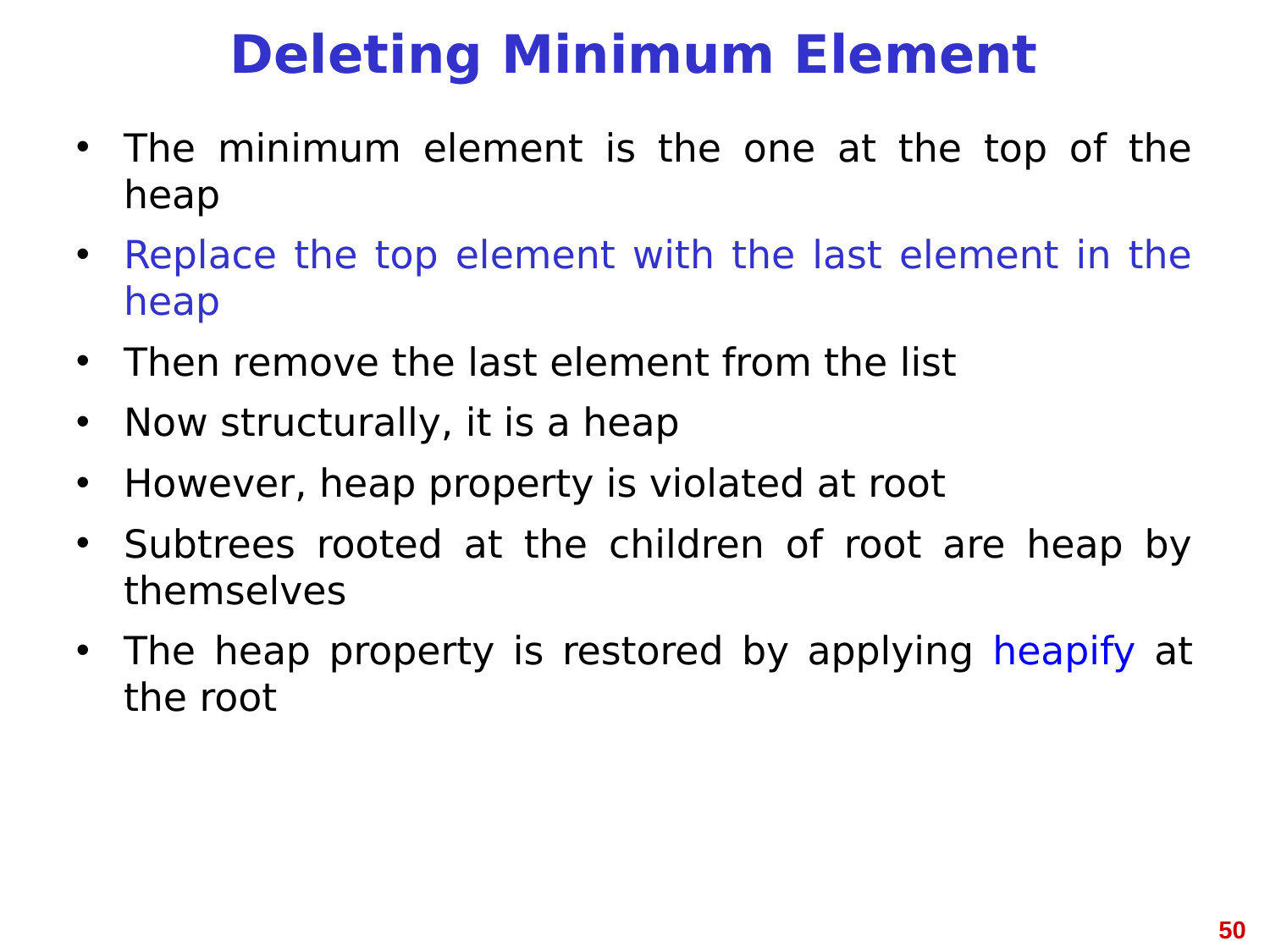

# Deleting Minimum Element
The minimum element is the one at the top of the heap
Replace the top element with the last element in the heap
Then remove the last element from the list
Now structurally, it is a heap
However, heap property is violated at root
Subtrees rooted at the children of root are heap by themselves
The heap property is restored by applying heapify at the root